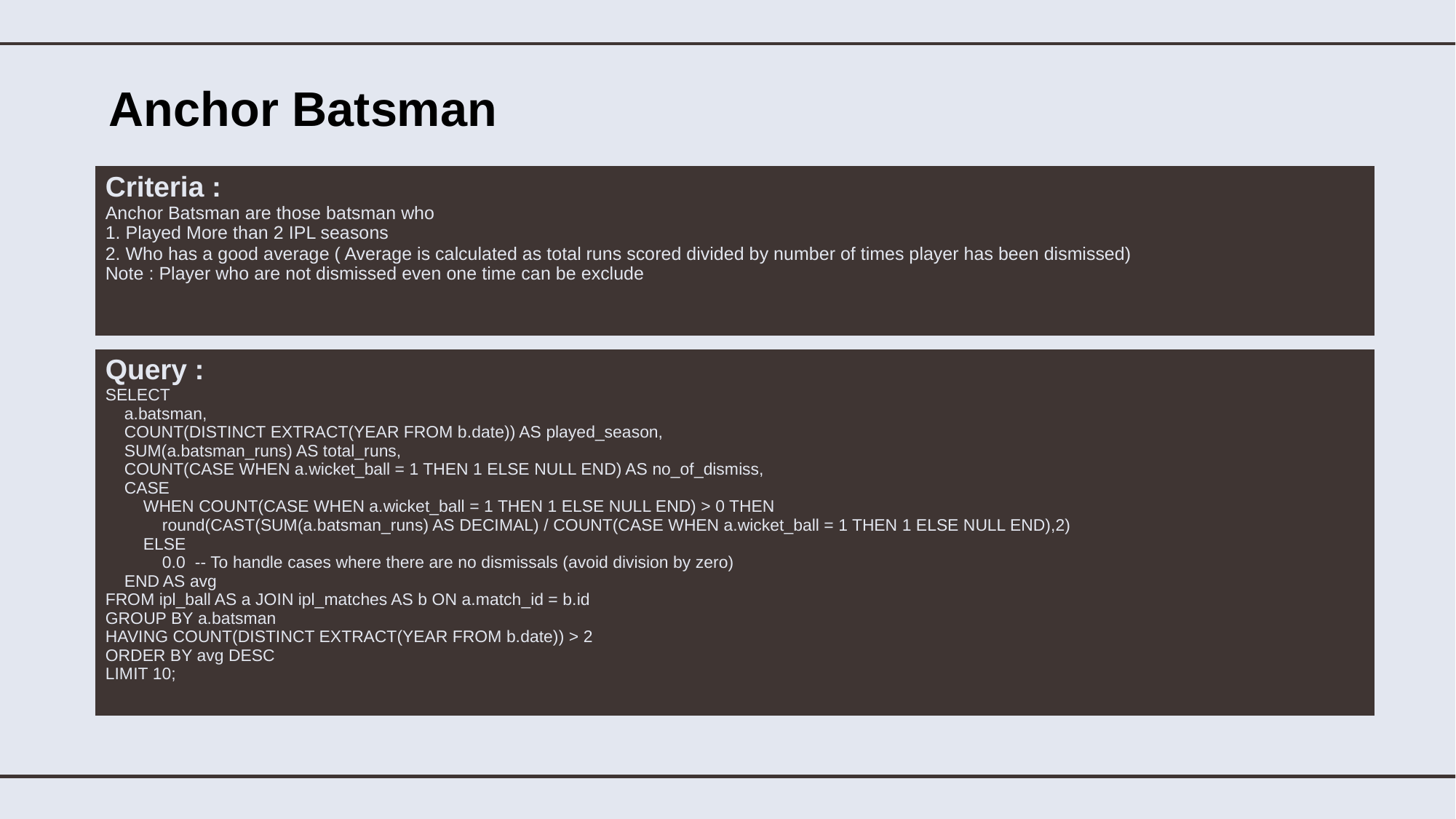

# Anchor Batsman
| Criteria : Anchor Batsman are those batsman who 1. Played More than 2 IPL seasons 2. Who has a good average ( Average is calculated as total runs scored divided by number of times player has been dismissed) Note : Player who are not dismissed even one time can be exclude |
| --- |
| Query : SELECT a.batsman, COUNT(DISTINCT EXTRACT(YEAR FROM b.date)) AS played\_season, SUM(a.batsman\_runs) AS total\_runs, COUNT(CASE WHEN a.wicket\_ball = 1 THEN 1 ELSE NULL END) AS no\_of\_dismiss, CASE WHEN COUNT(CASE WHEN a.wicket\_ball = 1 THEN 1 ELSE NULL END) > 0 THEN round(CAST(SUM(a.batsman\_runs) AS DECIMAL) / COUNT(CASE WHEN a.wicket\_ball = 1 THEN 1 ELSE NULL END),2) ELSE 0.0 -- To handle cases where there are no dismissals (avoid division by zero) END AS avg FROM ipl\_ball AS a JOIN ipl\_matches AS b ON a.match\_id = b.id GROUP BY a.batsman HAVING COUNT(DISTINCT EXTRACT(YEAR FROM b.date)) > 2 ORDER BY avg DESC LIMIT 10; |
| --- |